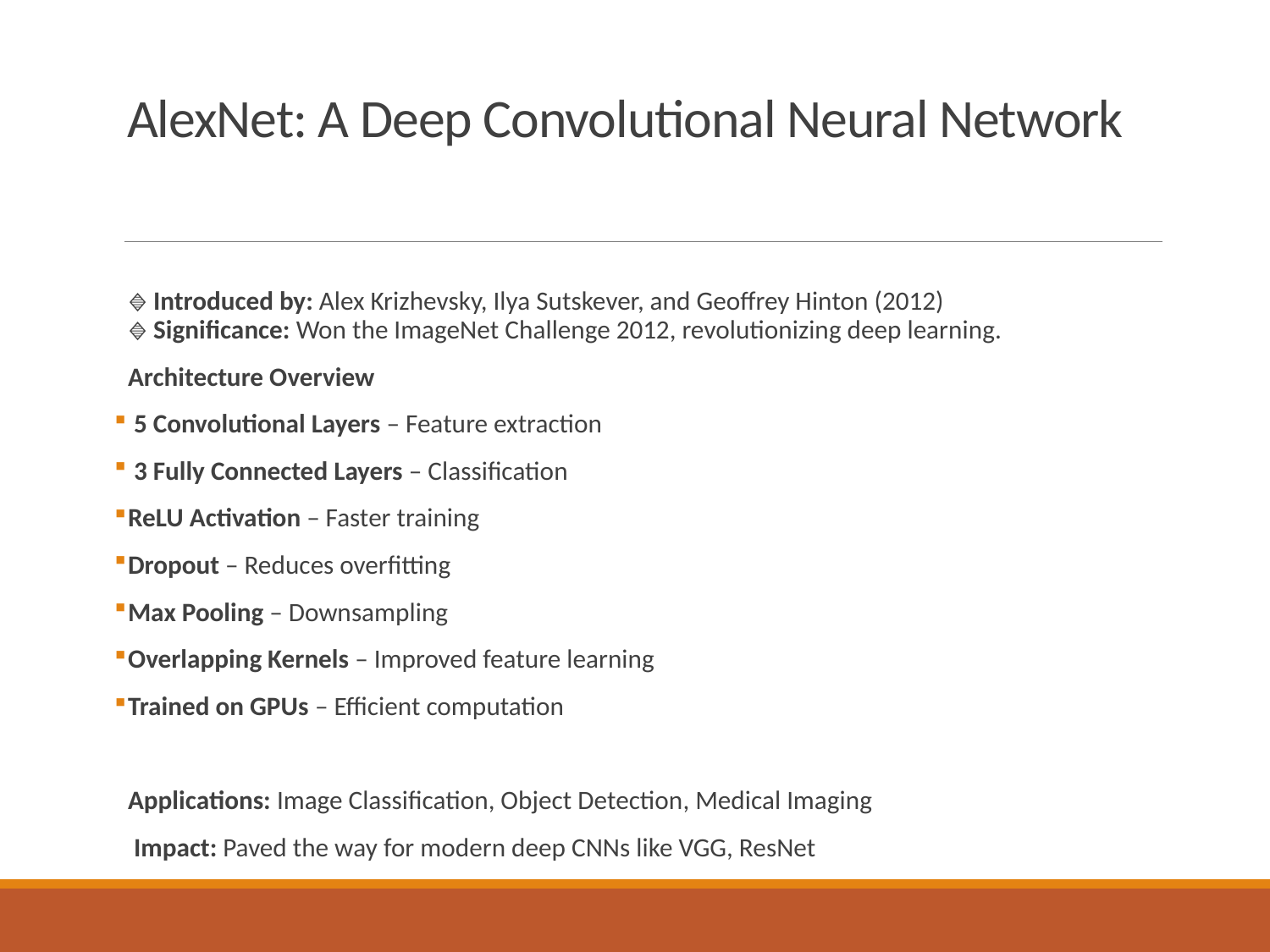

# AlexNet: A Deep Convolutional Neural Network
🔹 Introduced by: Alex Krizhevsky, Ilya Sutskever, and Geoffrey Hinton (2012)
🔹 Significance: Won the ImageNet Challenge 2012, revolutionizing deep learning.
Architecture Overview
 5 Convolutional Layers – Feature extraction
 3 Fully Connected Layers – Classification
ReLU Activation – Faster training
Dropout – Reduces overfitting
Max Pooling – Downsampling
Overlapping Kernels – Improved feature learning
Trained on GPUs – Efficient computation

Applications: Image Classification, Object Detection, Medical Imaging
 Impact: Paved the way for modern deep CNNs like VGG, ResNet